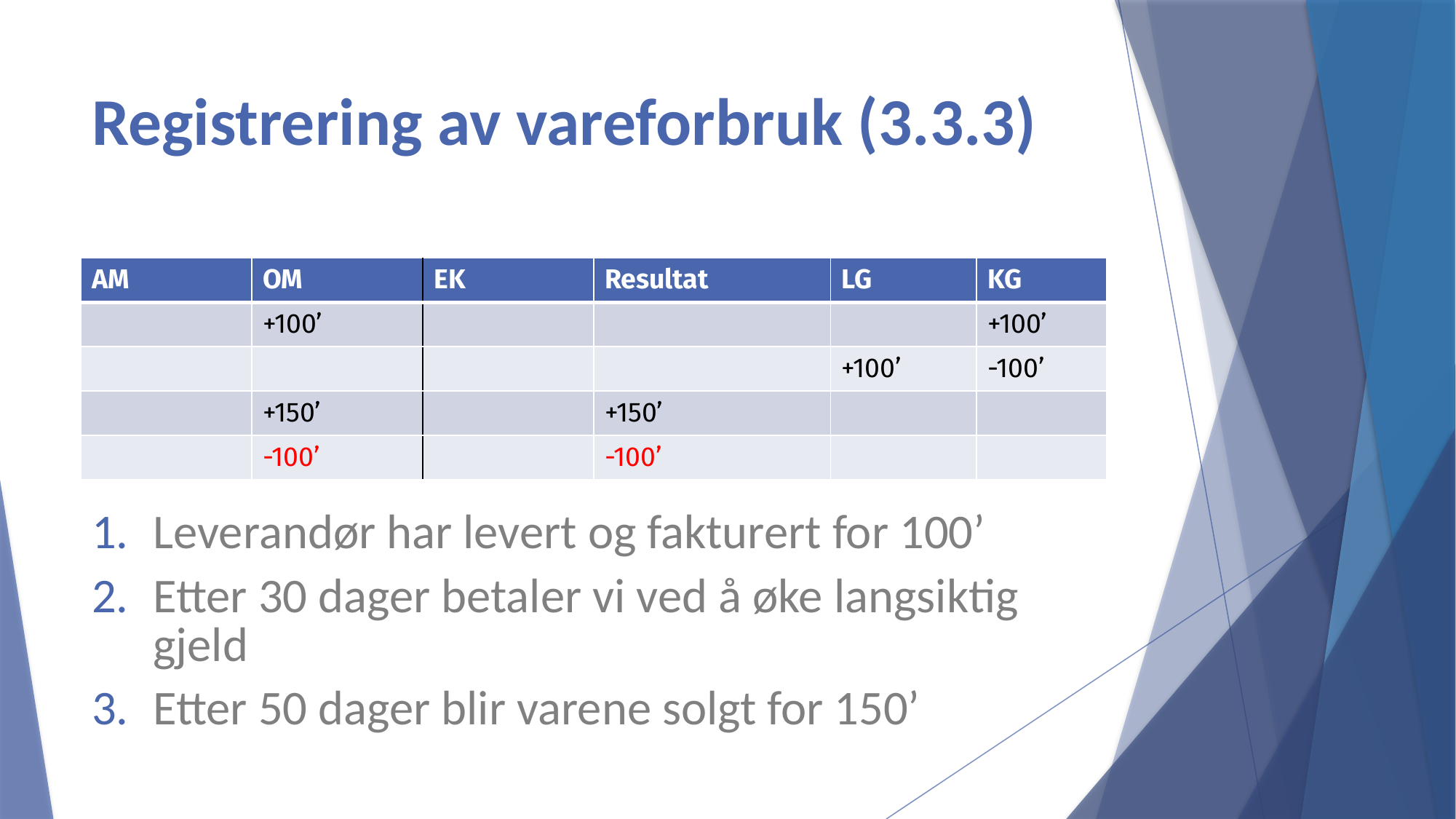

# Registrering av vareforbruk (3.3.3)
| AM | OM | EK | Resultat | LG | KG |
| --- | --- | --- | --- | --- | --- |
|  | +100’ |  |  |  | +100’ |
|  |  |  |  | +100’ | -100’ |
|  | +150’ |  | +150’ |  |  |
|  | -100’ |  | -100’ |  |  |

Leverandør har levert og fakturert for 100’
Etter 30 dager betaler vi ved å øke langsiktig gjeld
Etter 50 dager blir varene solgt for 150’